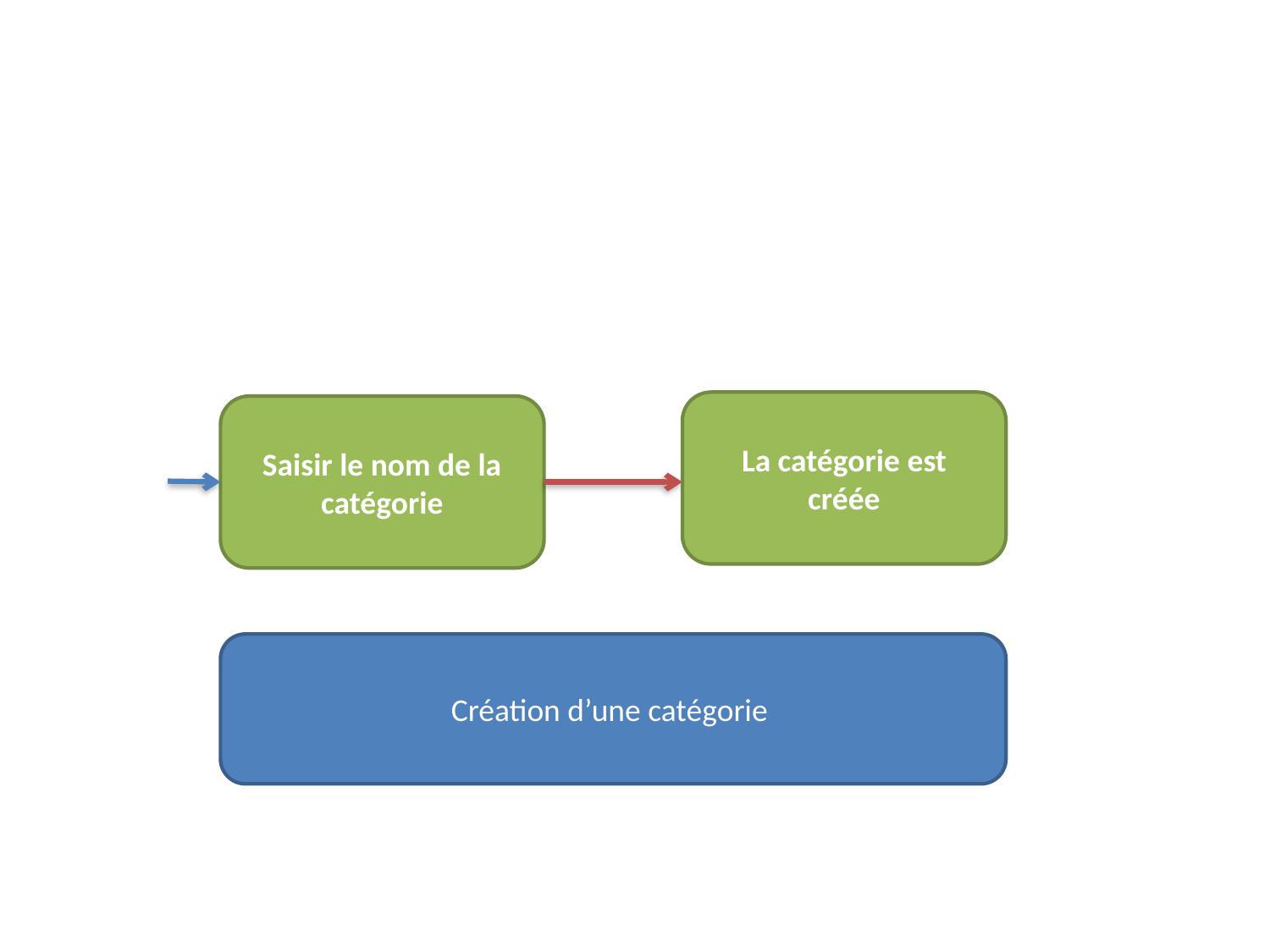

La catégorie est créée
Saisir le nom de la catégorie
Création d’une catégorie